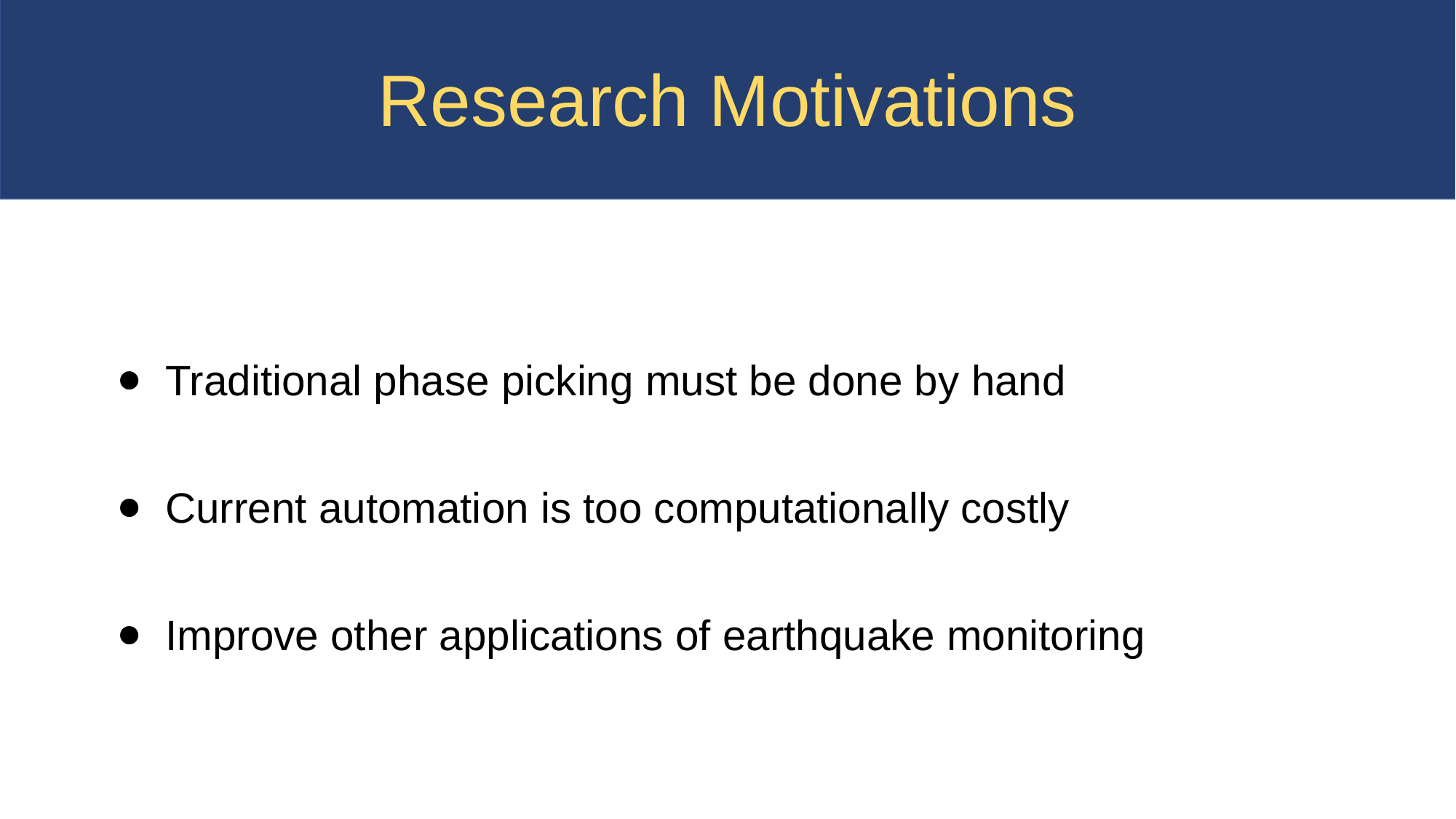

Research Motivations
#
Traditional phase picking must be done by hand
Current automation is too computationally costly
Improve other applications of earthquake monitoring